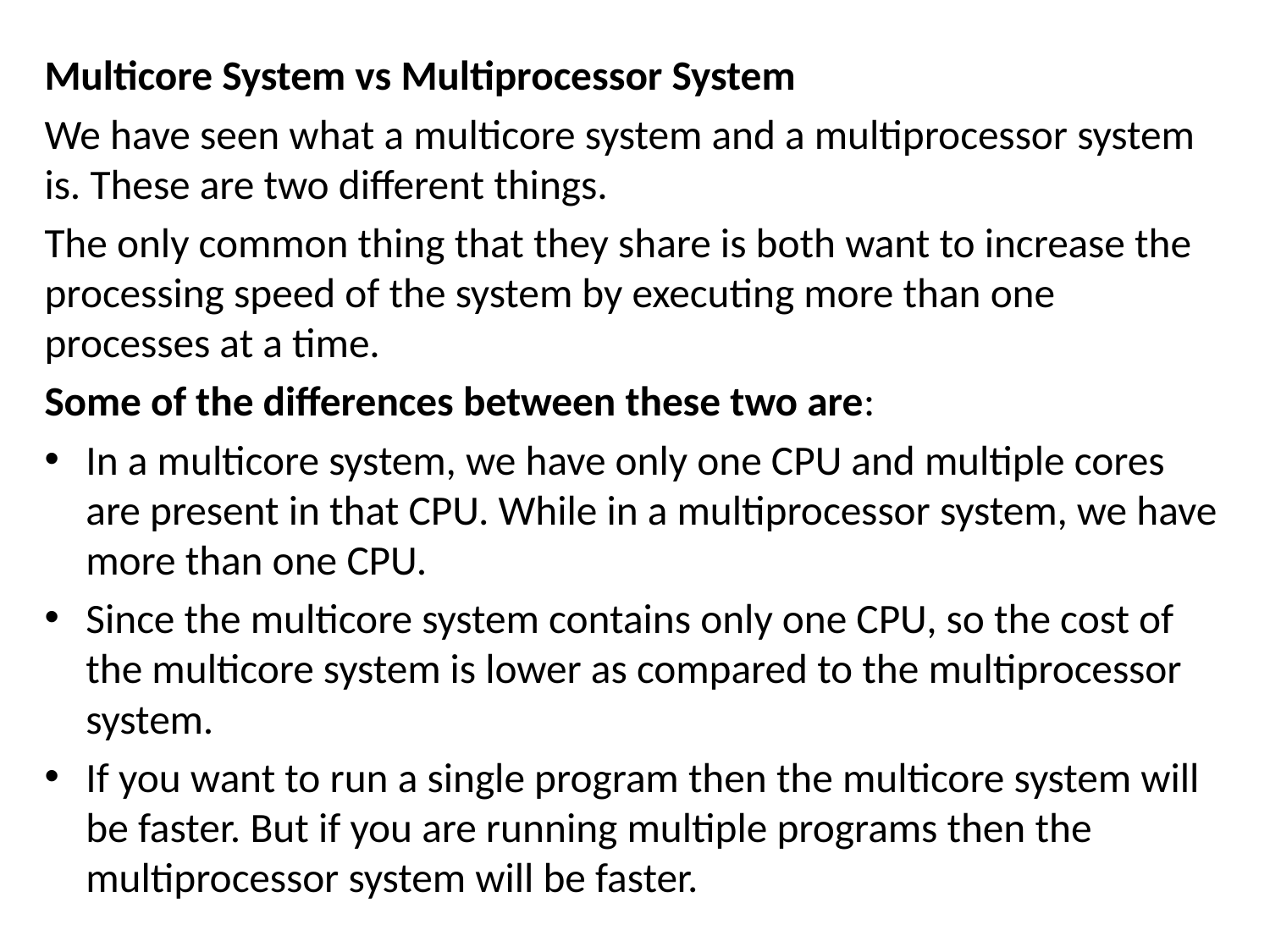

Multicore System vs Multiprocessor System
We have seen what a multicore system and a multiprocessor system is. These are two different things.
The only common thing that they share is both want to increase the processing speed of the system by executing more than one processes at a time.
Some of the differences between these two are:
In a multicore system, we have only one CPU and multiple cores are present in that CPU. While in a multiprocessor system, we have more than one CPU.
Since the multicore system contains only one CPU, so the cost of the multicore system is lower as compared to the multiprocessor system.
If you want to run a single program then the multicore system will be faster. But if you are running multiple programs then the multiprocessor system will be faster.